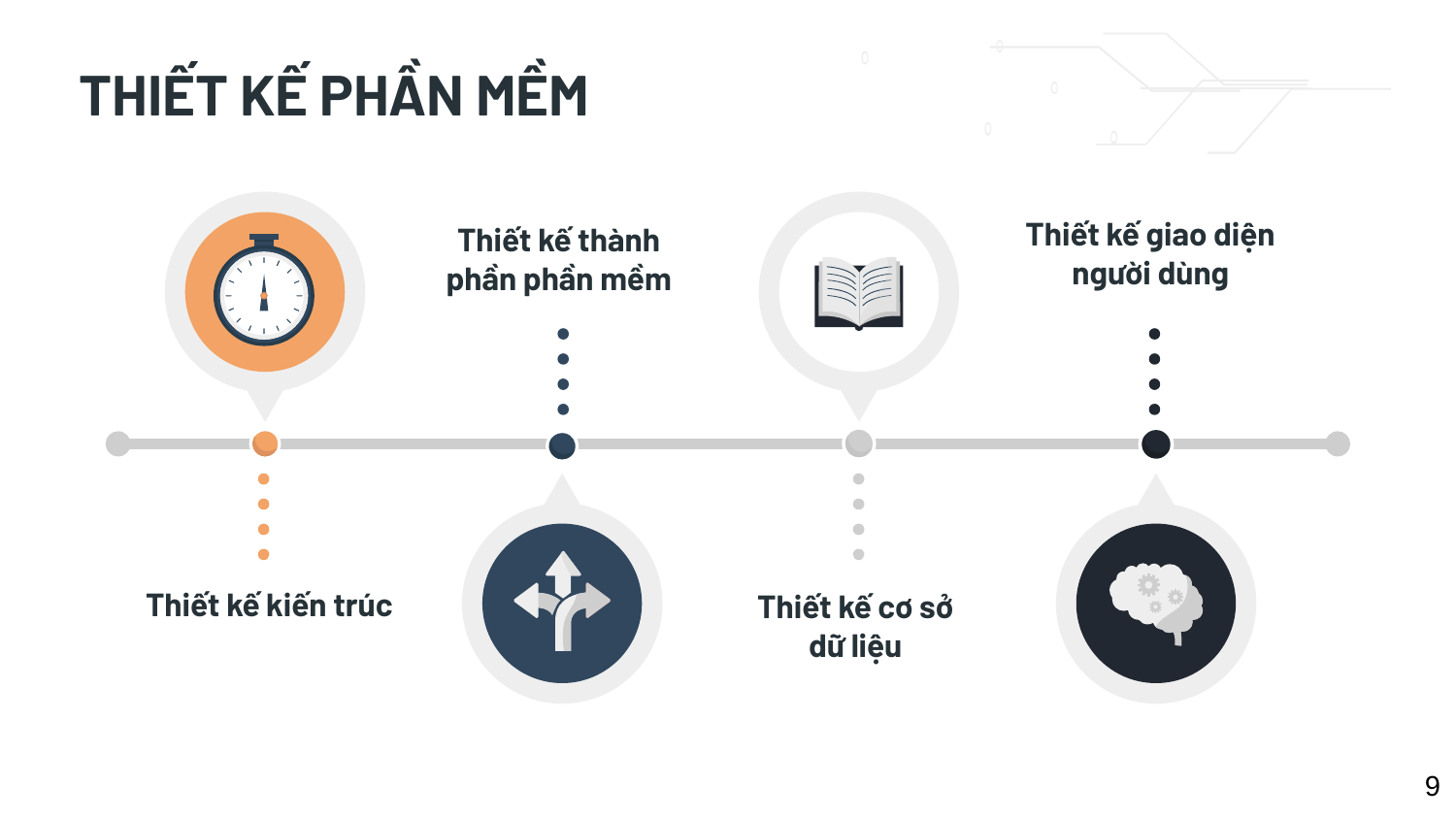

# THIẾT KẾ PHẦN MỀM

Thiết kế giao diện người dùng
Thiết kế thành phần phần mềm
Thiết kế kiến trúc
Thiết kế cơ sở dữ liệu
9